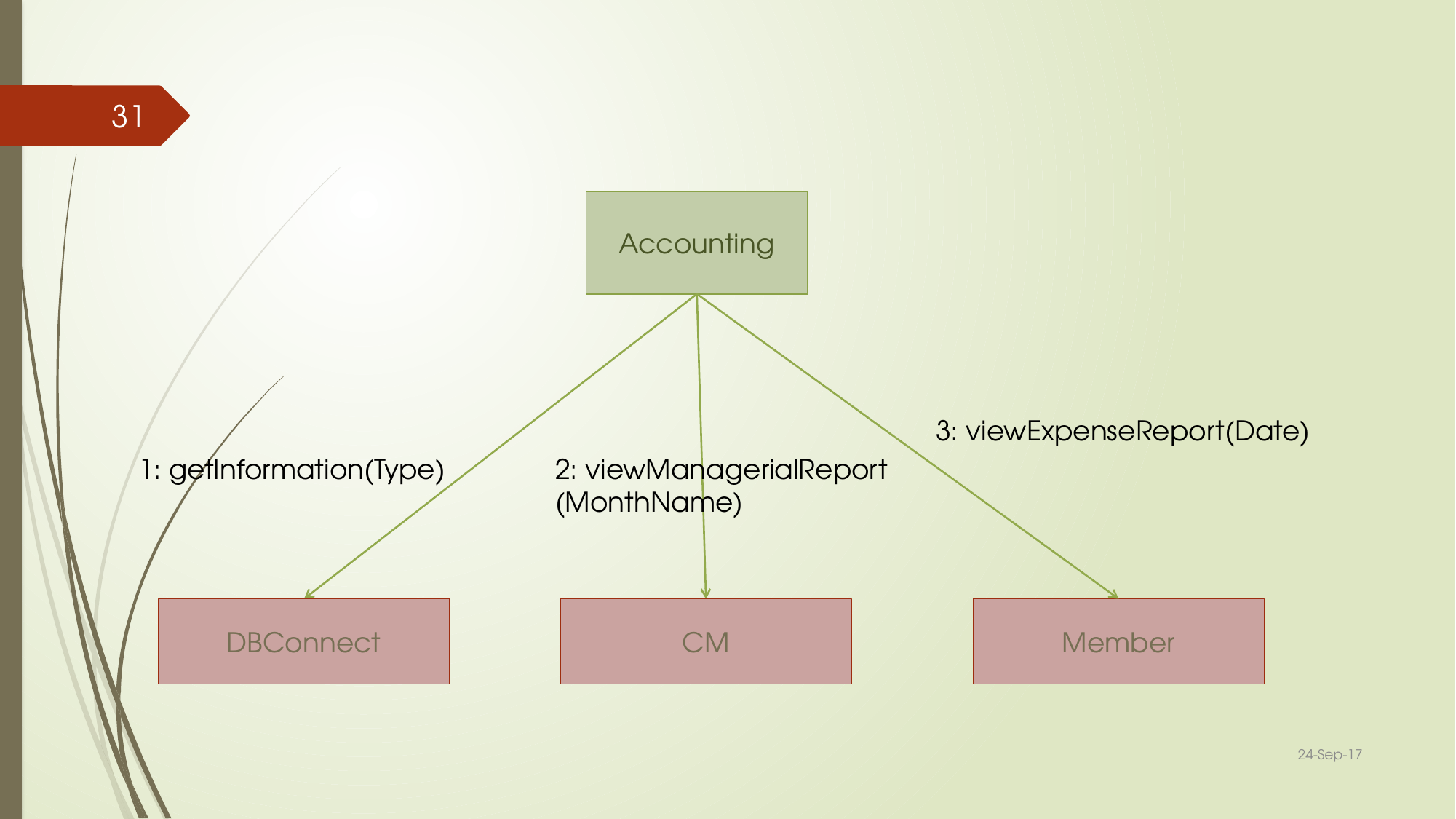

31
Accounting
3: viewExpenseReport(Date)
1: getInformation(Type)
2: viewManagerialReport
(MonthName)
DBConnect
CM
Member
24-Sep-17